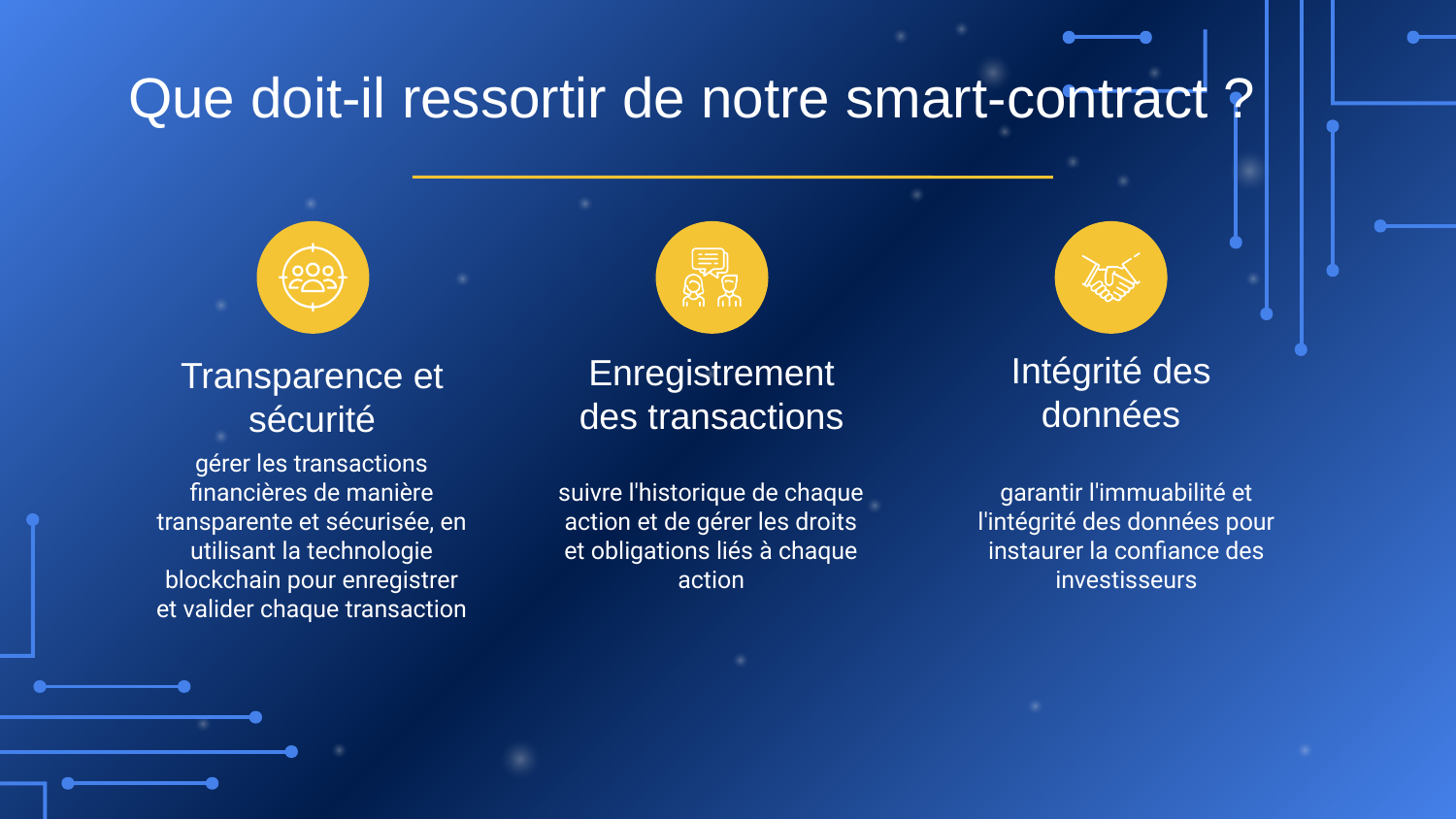

# Que doit-il ressortir de notre smart-contract ?

Intégrité des données
Enregistrement des transactions
Transparence et sécurité
suivre l'historique de chaque action et de gérer les droits et obligations liés à chaque action
garantir l'immuabilité et l'intégrité des données pour instaurer la confiance des investisseurs
gérer les transactions financières de manière transparente et sécurisée, en utilisant la technologie blockchain pour enregistrer et valider chaque transaction